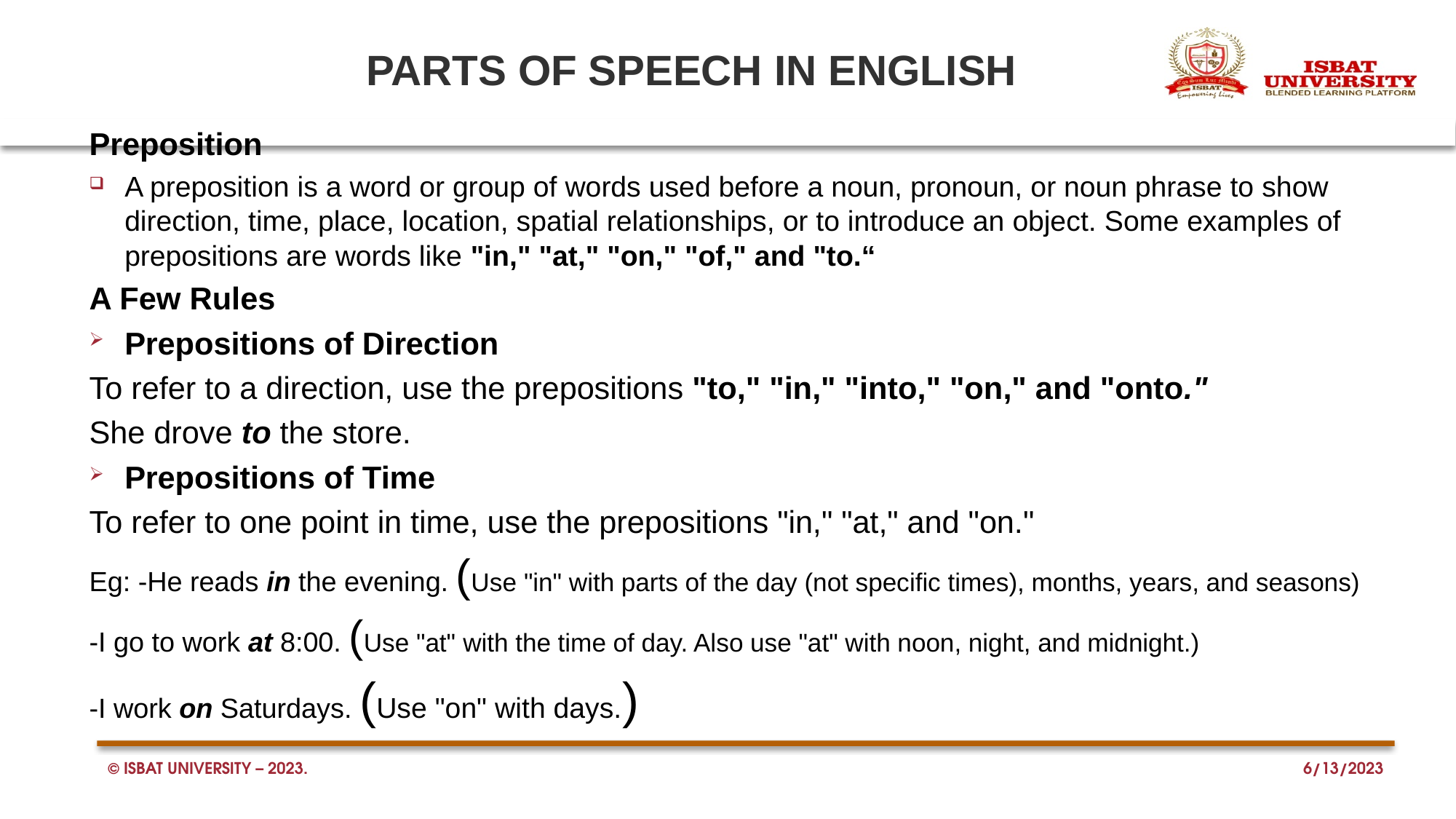

# PARTS OF SPEECH IN ENGLISH
Preposition
A preposition is a word or group of words used before a noun, pronoun, or noun phrase to show direction, time, place, location, spatial relationships, or to introduce an object. Some examples of prepositions are words like "in," "at," "on," "of," and "to.“
A Few Rules
Prepositions of Direction
To refer to a direction, use the prepositions "to," "in," "into," "on," and "onto."
She drove to the store.
Prepositions of Time
To refer to one point in time, use the prepositions "in," "at," and "on."
Eg: -He reads in the evening. (Use "in" with parts of the day (not specific times), months, years, and seasons)
-I go to work at 8:00. (Use "at" with the time of day. Also use "at" with noon, night, and midnight.)
-I work on Saturdays. (Use "on" with days.)